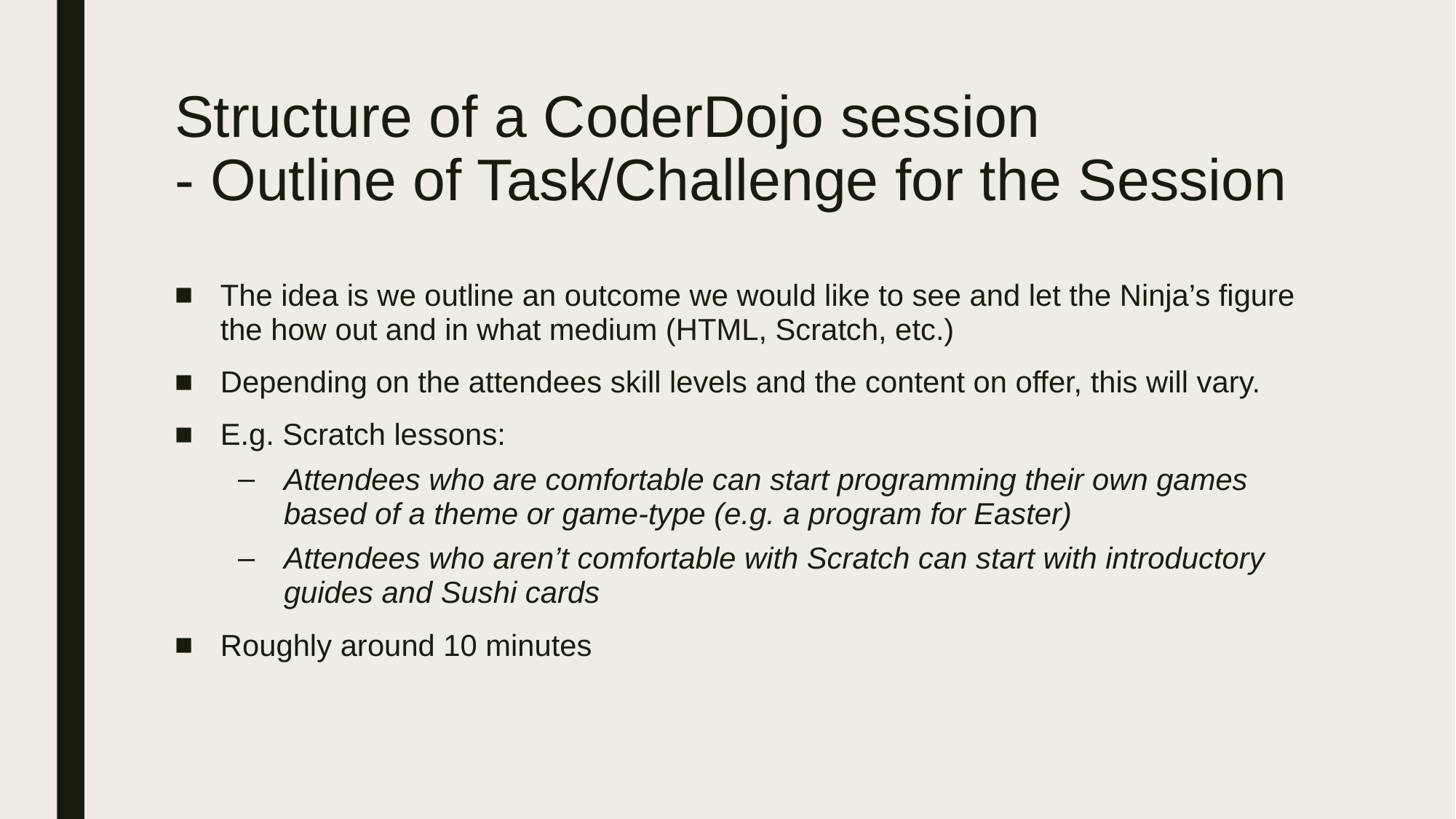

# Structure of a CoderDojo session - Outline of Task/Challenge for the Session
The idea is we outline an outcome we would like to see and let the Ninja’s figure the how out and in what medium (HTML, Scratch, etc.)
Depending on the attendees skill levels and the content on offer, this will vary.
E.g. Scratch lessons:
Attendees who are comfortable can start programming their own games based of a theme or game-type (e.g. a program for Easter)
Attendees who aren’t comfortable with Scratch can start with introductory guides and Sushi cards
Roughly around 10 minutes